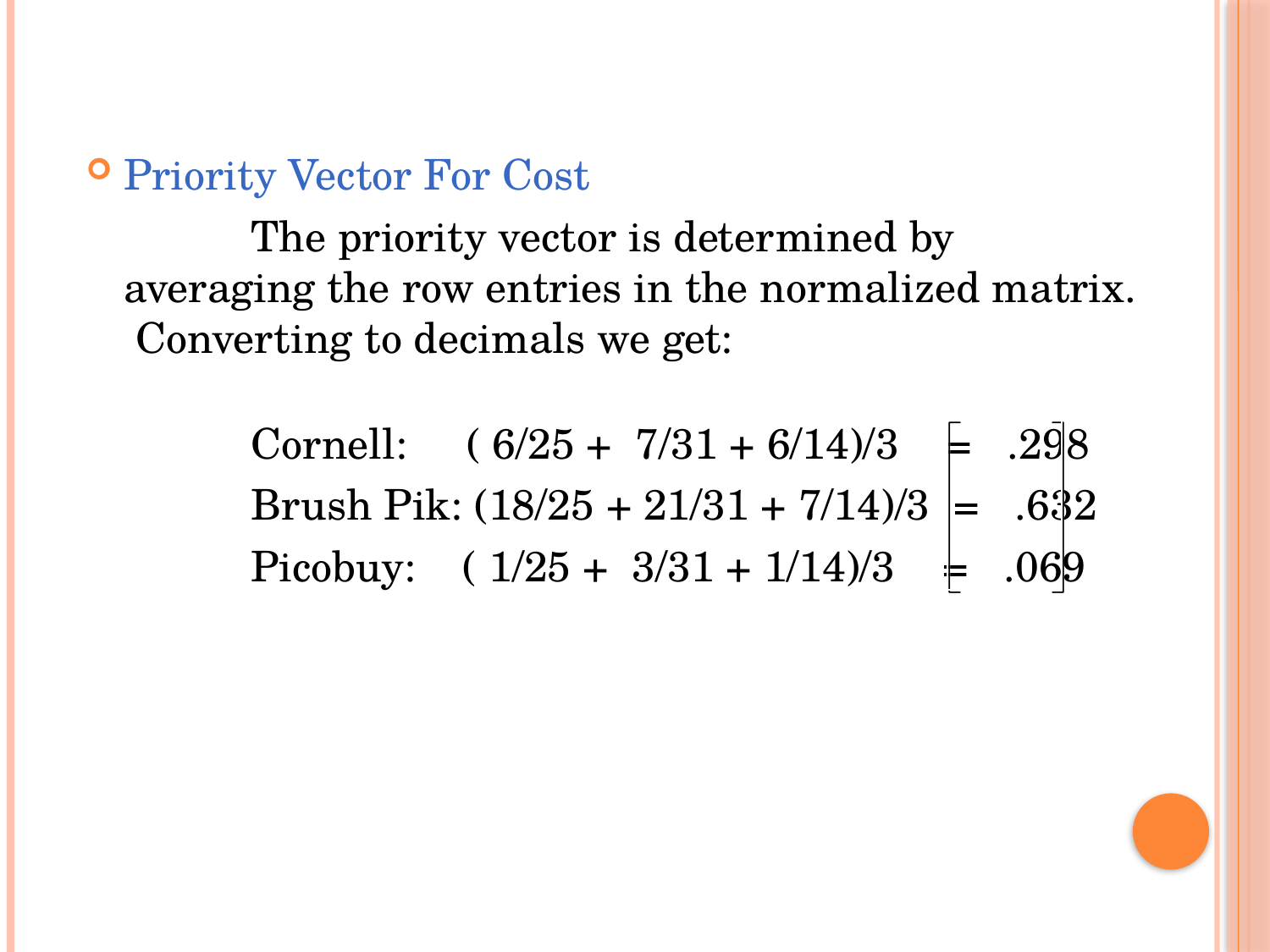

Priority Vector For Cost
		The priority vector is determined by averaging the row entries in the normalized matrix.  Converting to decimals we get:

	   	Cornell:     ( 6/25 +  7/31 + 6/14)/3    =   .298
          	Brush Pik: (18/25 + 21/31 + 7/14)/3  =   .632
          	Picobuy:    ( 1/25 +  3/31 + 1/14)/3    =   .069